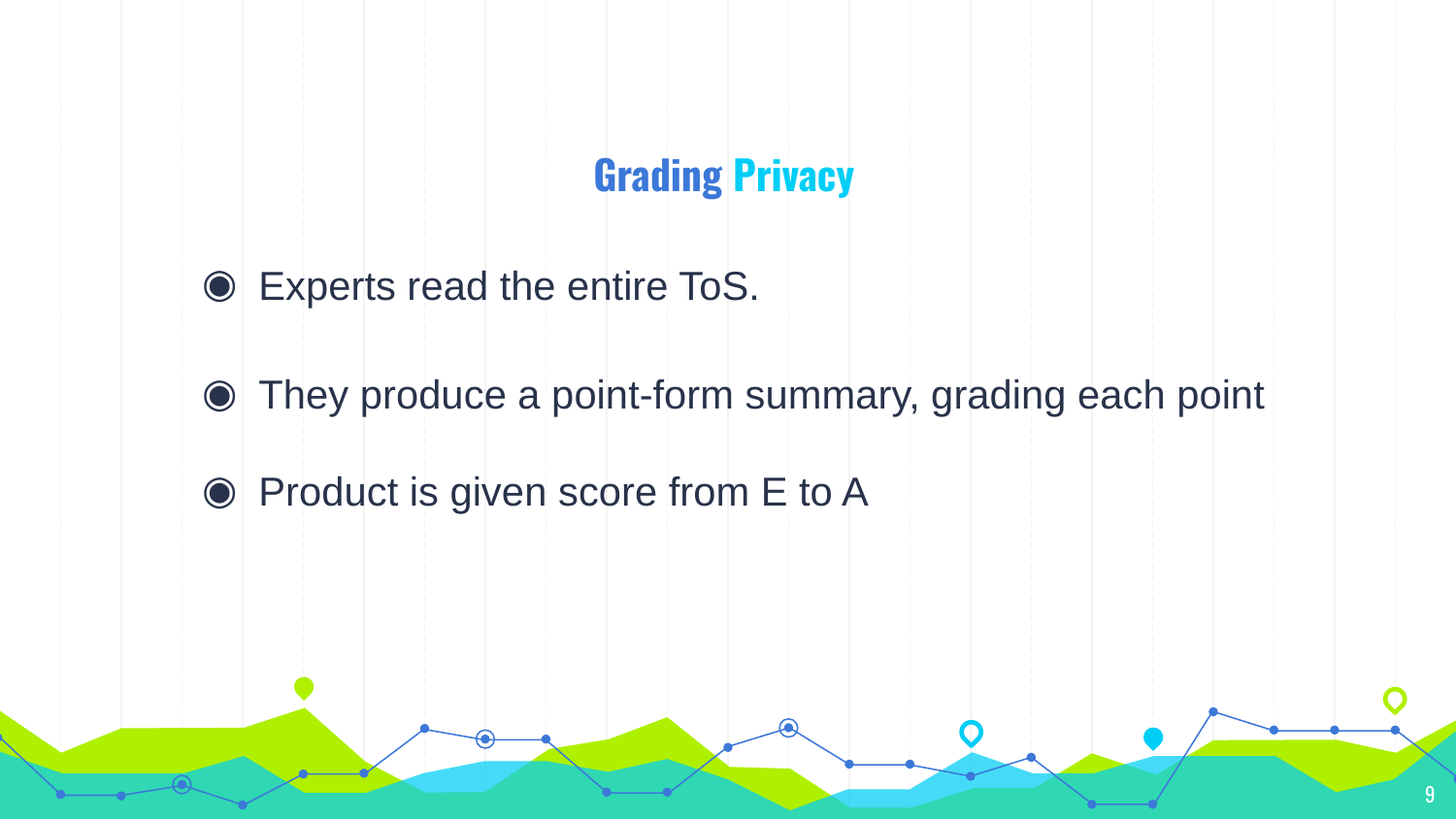

# Grading Privacy
Experts read the entire ToS.

They produce a point-form summary, grading each point

Product is given score from E to A
9